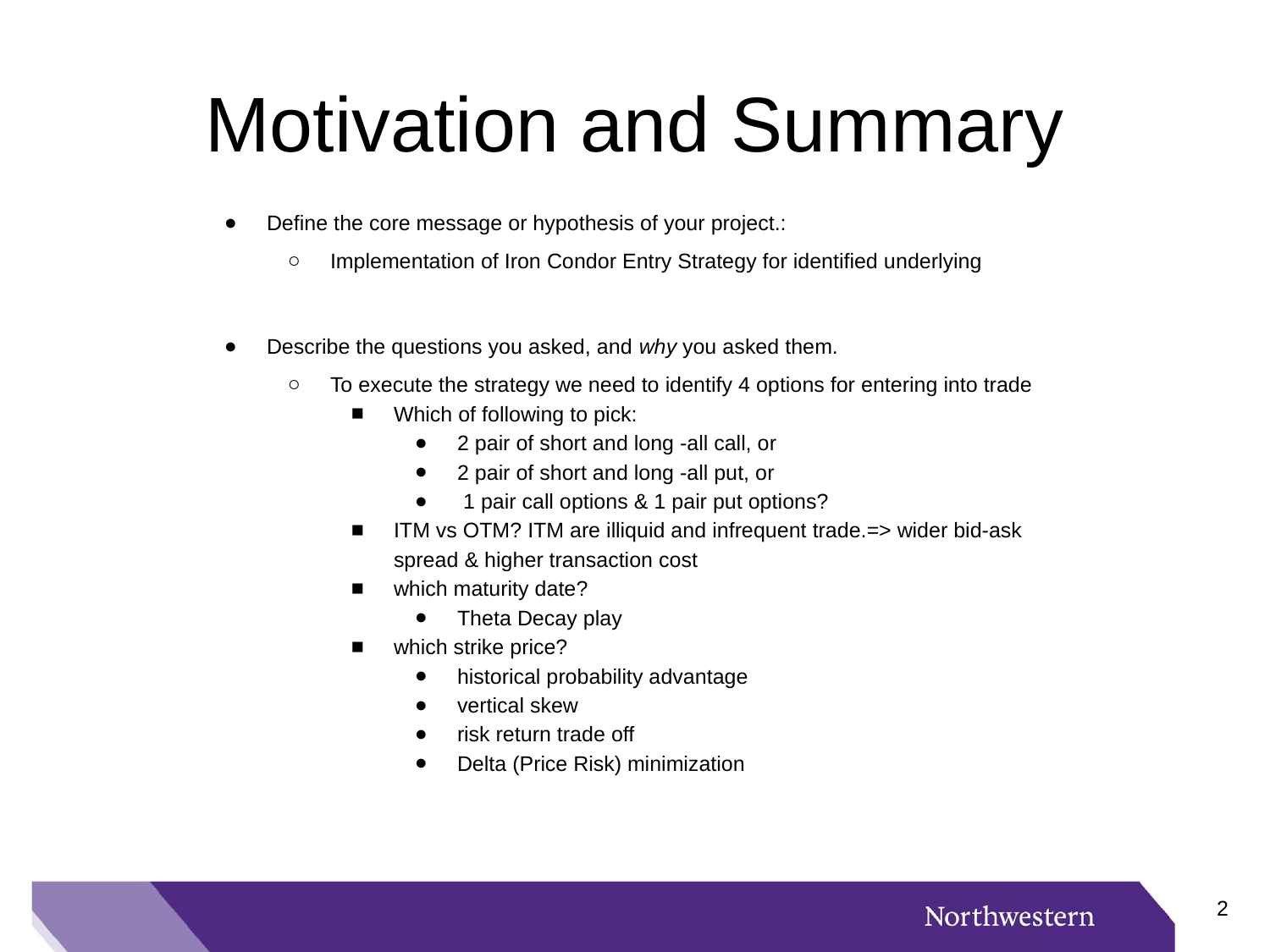

# Motivation and Summary
Define the core message or hypothesis of your project.:
Implementation of Iron Condor Entry Strategy for identified underlying

Describe the questions you asked, and why you asked them.
To execute the strategy we need to identify 4 options for entering into trade
Which of following to pick:
2 pair of short and long -all call, or
2 pair of short and long -all put, or
 1 pair call options & 1 pair put options?
ITM vs OTM? ITM are illiquid and infrequent trade.=> wider bid-ask spread & higher transaction cost
which maturity date?
Theta Decay play
which strike price?
historical probability advantage
vertical skew
risk return trade off
Delta (Price Risk) minimization
2